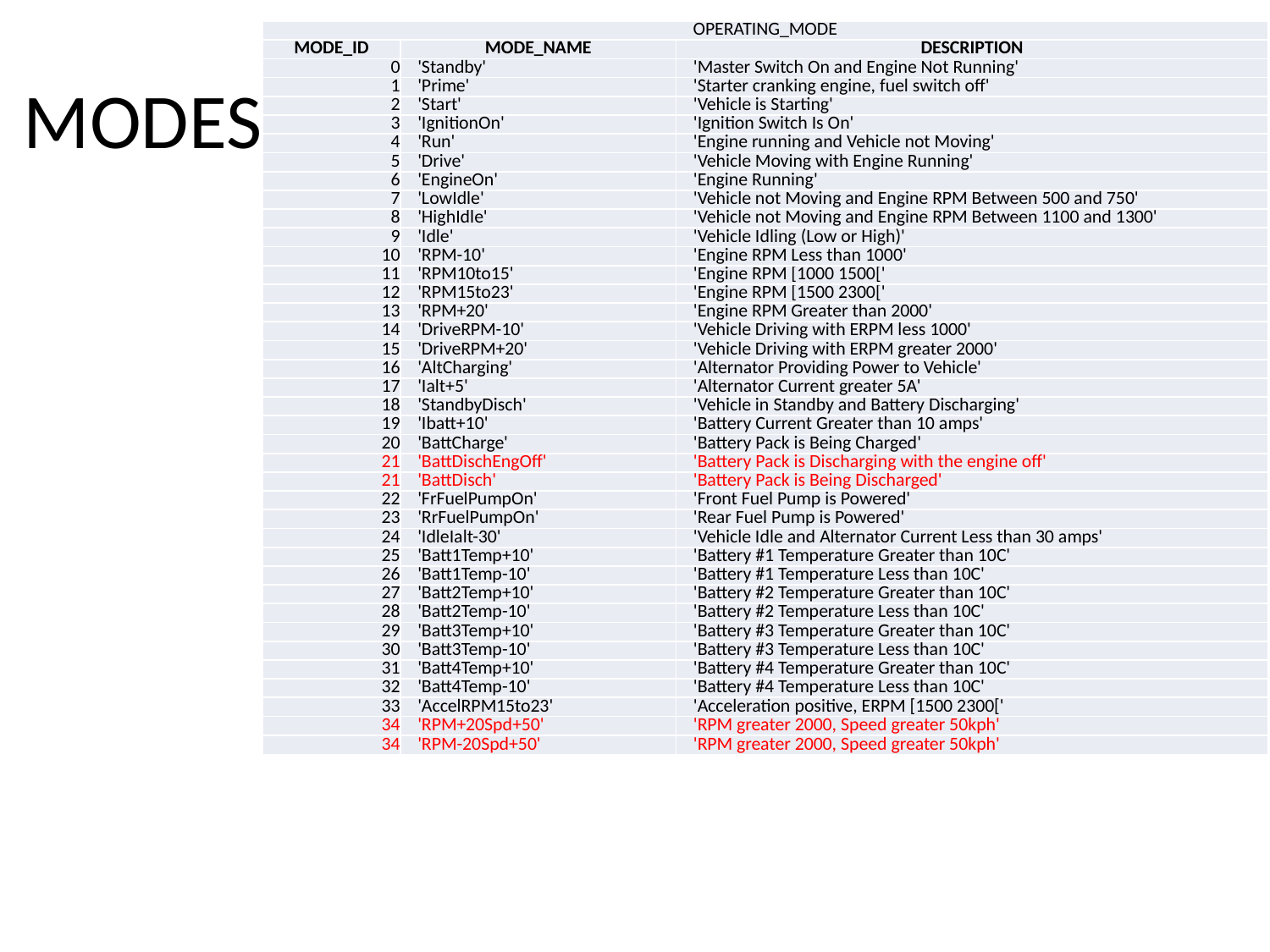

| OPERATING\_MODE |  |  |
| --- | --- | --- |
| MODE\_ID | MODE\_NAME | DESCRIPTION |
| 0 | 'Standby' | 'Master Switch On and Engine Not Running' |
| 1 | 'Prime' | 'Starter cranking engine, fuel switch off' |
| 2 | 'Start' | 'Vehicle is Starting' |
| 3 | 'IgnitionOn' | 'Ignition Switch Is On' |
| 4 | 'Run' | 'Engine running and Vehicle not Moving' |
| 5 | 'Drive' | 'Vehicle Moving with Engine Running' |
| 6 | 'EngineOn' | 'Engine Running' |
| 7 | 'LowIdle' | 'Vehicle not Moving and Engine RPM Between 500 and 750' |
| 8 | 'HighIdle' | 'Vehicle not Moving and Engine RPM Between 1100 and 1300' |
| 9 | 'Idle' | 'Vehicle Idling (Low or High)' |
| 10 | 'RPM-10' | 'Engine RPM Less than 1000' |
| 11 | 'RPM10to15' | 'Engine RPM [1000 1500[' |
| 12 | 'RPM15to23' | 'Engine RPM [1500 2300[' |
| 13 | 'RPM+20' | 'Engine RPM Greater than 2000' |
| 14 | 'DriveRPM-10' | 'Vehicle Driving with ERPM less 1000' |
| 15 | 'DriveRPM+20' | 'Vehicle Driving with ERPM greater 2000' |
| 16 | 'AltCharging' | 'Alternator Providing Power to Vehicle' |
| 17 | 'Ialt+5' | 'Alternator Current greater 5A' |
| 18 | 'StandbyDisch' | 'Vehicle in Standby and Battery Discharging' |
| 19 | 'Ibatt+10' | 'Battery Current Greater than 10 amps' |
| 20 | 'BattCharge' | 'Battery Pack is Being Charged' |
| 21 | 'BattDischEngOff' | 'Battery Pack is Discharging with the engine off' |
| 21 | 'BattDisch' | 'Battery Pack is Being Discharged' |
| 22 | 'FrFuelPumpOn' | 'Front Fuel Pump is Powered' |
| 23 | 'RrFuelPumpOn' | 'Rear Fuel Pump is Powered' |
| 24 | 'IdleIalt-30' | 'Vehicle Idle and Alternator Current Less than 30 amps' |
| 25 | 'Batt1Temp+10' | 'Battery #1 Temperature Greater than 10C' |
| 26 | 'Batt1Temp-10' | 'Battery #1 Temperature Less than 10C' |
| 27 | 'Batt2Temp+10' | 'Battery #2 Temperature Greater than 10C' |
| 28 | 'Batt2Temp-10' | 'Battery #2 Temperature Less than 10C' |
| 29 | 'Batt3Temp+10' | 'Battery #3 Temperature Greater than 10C' |
| 30 | 'Batt3Temp-10' | 'Battery #3 Temperature Less than 10C' |
| 31 | 'Batt4Temp+10' | 'Battery #4 Temperature Greater than 10C' |
| 32 | 'Batt4Temp-10' | 'Battery #4 Temperature Less than 10C' |
| 33 | 'AccelRPM15to23' | 'Acceleration positive, ERPM [1500 2300[' |
| 34 | 'RPM+20Spd+50' | 'RPM greater 2000, Speed greater 50kph' |
| 34 | 'RPM-20Spd+50' | 'RPM greater 2000, Speed greater 50kph' |
# MODES